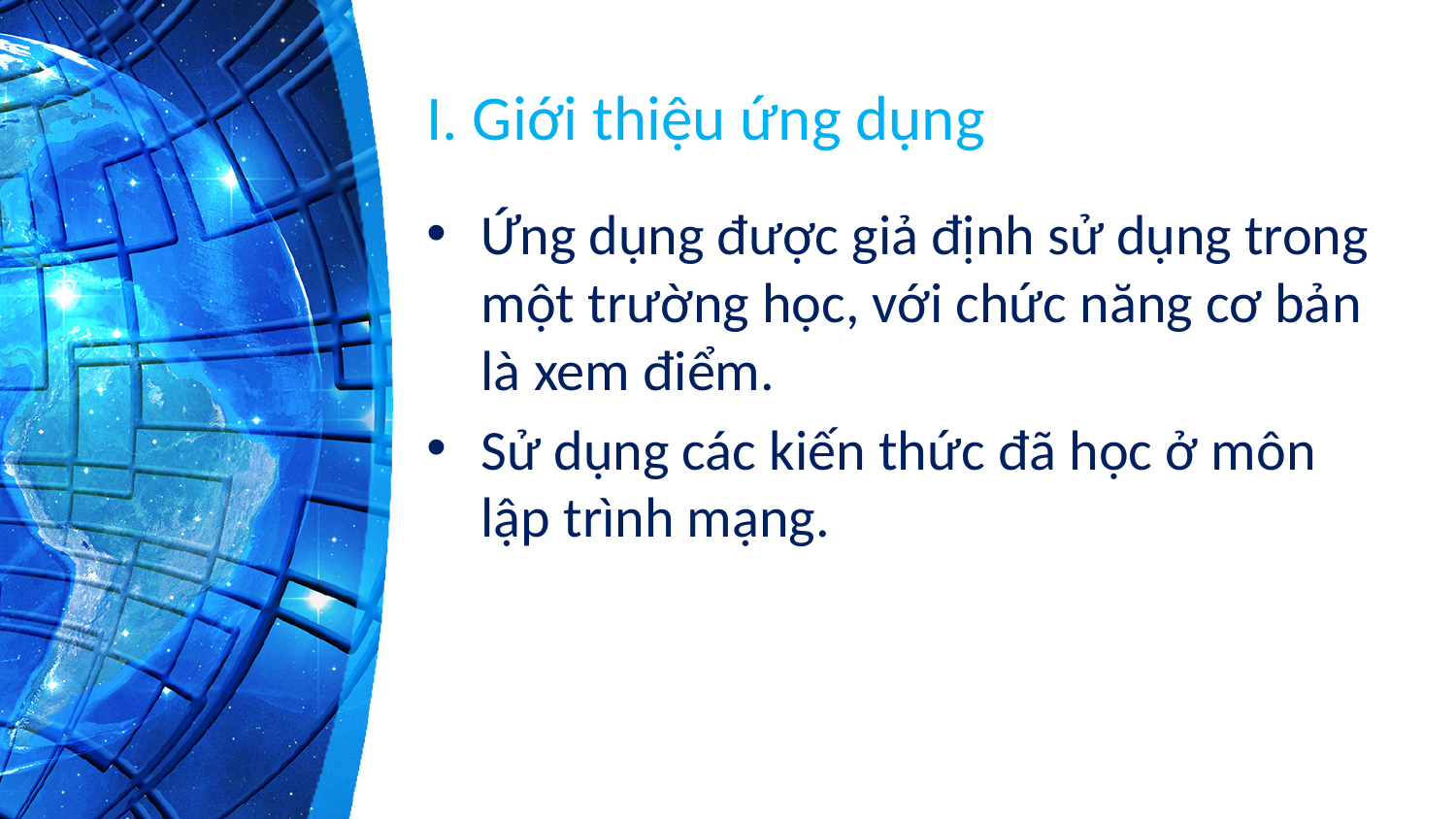

# I. Giới thiệu ứng dụng
Ứng dụng được giả định sử dụng trong một trường học, với chức năng cơ bản là xem điểm.
Sử dụng các kiến thức đã học ở môn lập trình mạng.